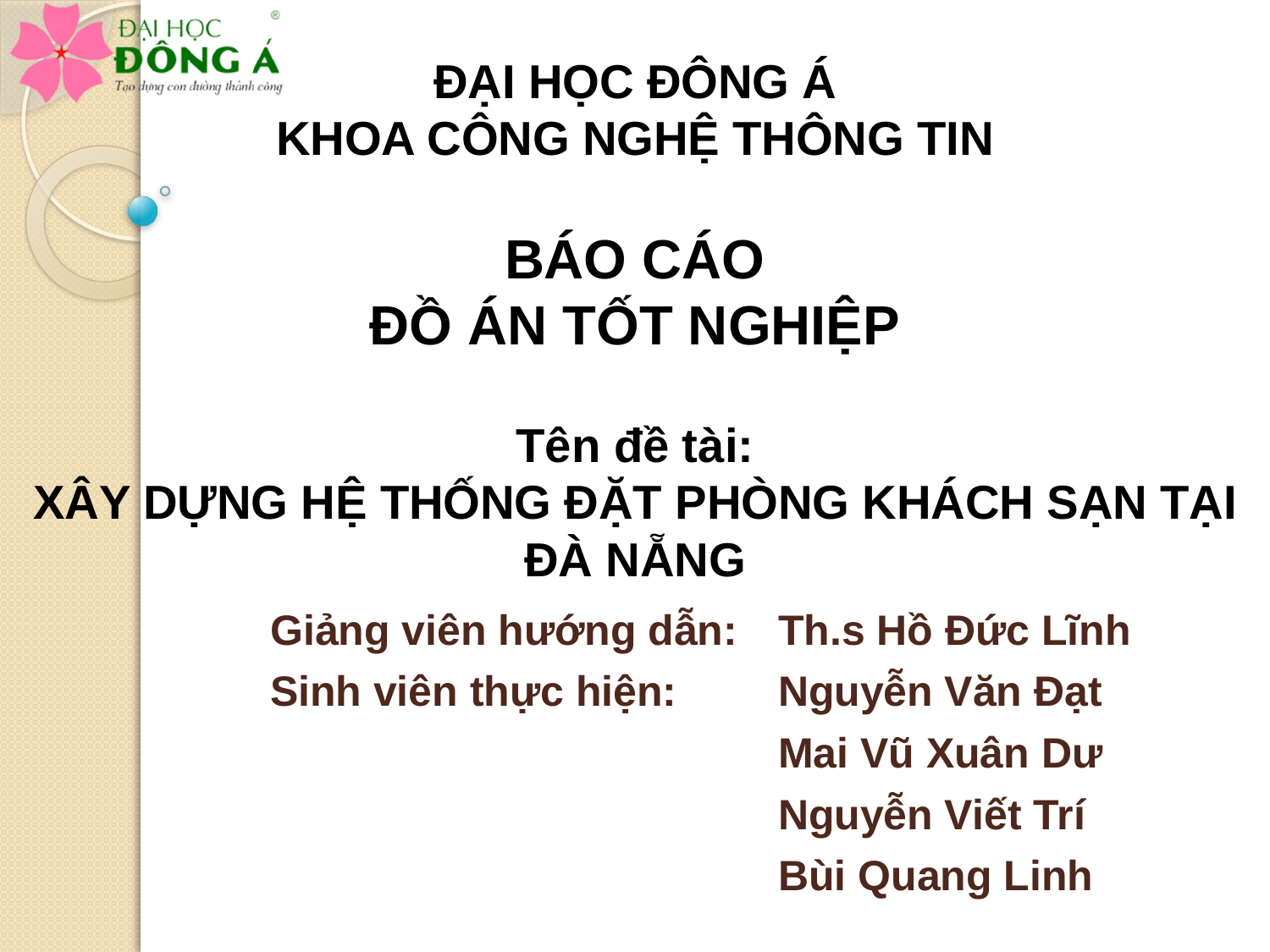

# ĐẠI HỌC ĐÔNG Á KHOA CÔNG NGHỆ THÔNG TIN BÁO CÁO ĐỒ ÁN TỐT NGHIỆP Tên đề tài: XÂY DỰNG HỆ THỐNG ĐẶT PHÒNG KHÁCH SẠN TẠI ĐÀ NẴNG
		Giảng viên hướng dẫn: 	Th.s Hồ Đức Lĩnh
		Sinh viên thực hiện: 	Nguyễn Văn Đạt
						Mai Vũ Xuân Dư
						Nguyễn Viết Trí
						Bùi Quang Linh